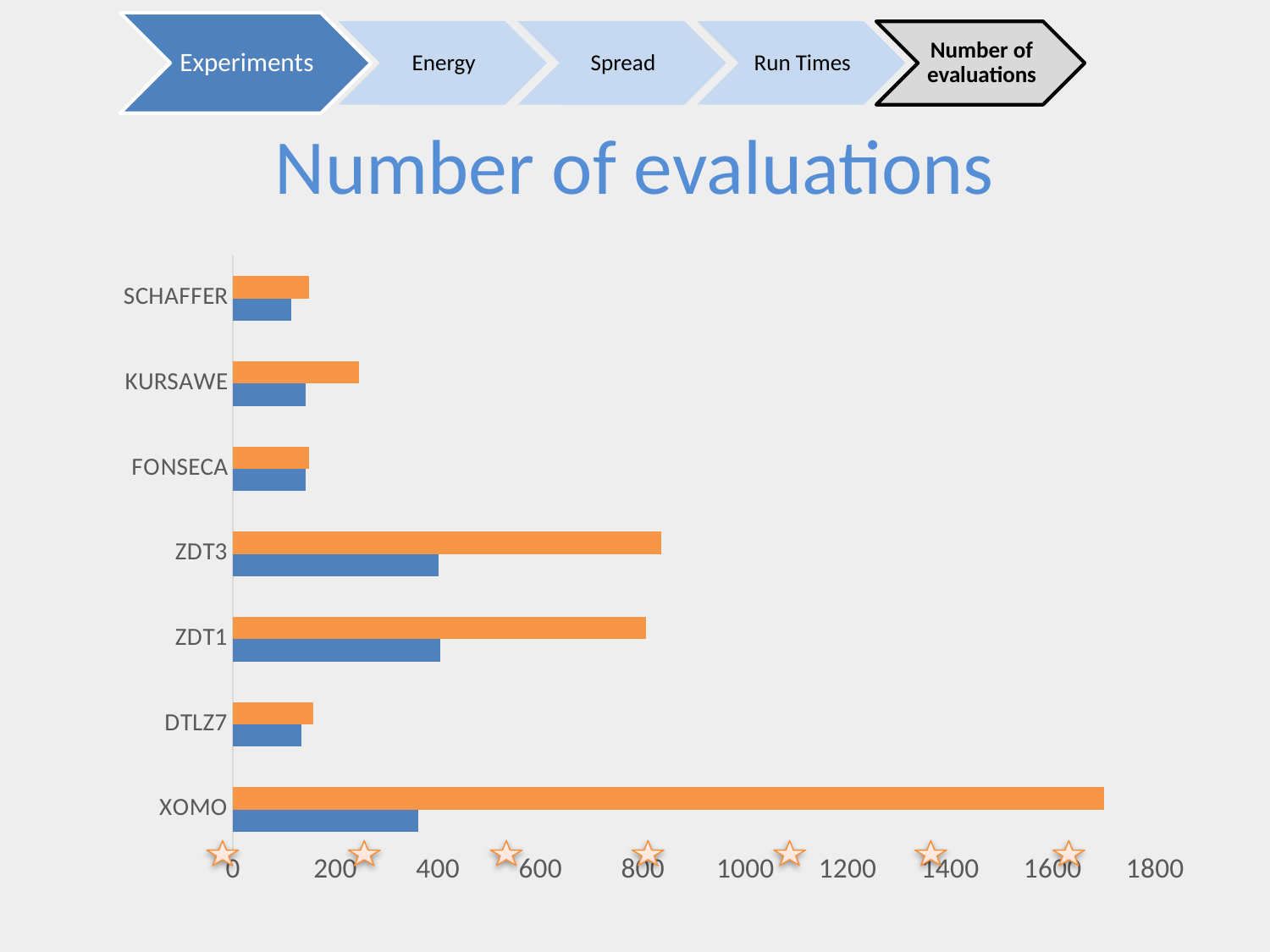

Experiments

Energy

Spread

Run Times

Number of evaluations
Number of evaluations

### Chart

| Category |  |  |
|---|---|---|
| XOMO | 361.0 | 1700.0 |
| DTLZ7 | 133.0 | 157.0 |
| ZDT1 | 404.0 | 806.5 |
| ZDT3 | 402.0 | 836.0 |
| FONSECA | 142.0 | 148.0 |
| KURSAWE | 141.0 | 246.0 |
| SCHAFFER | 114.0 | 148.0 |